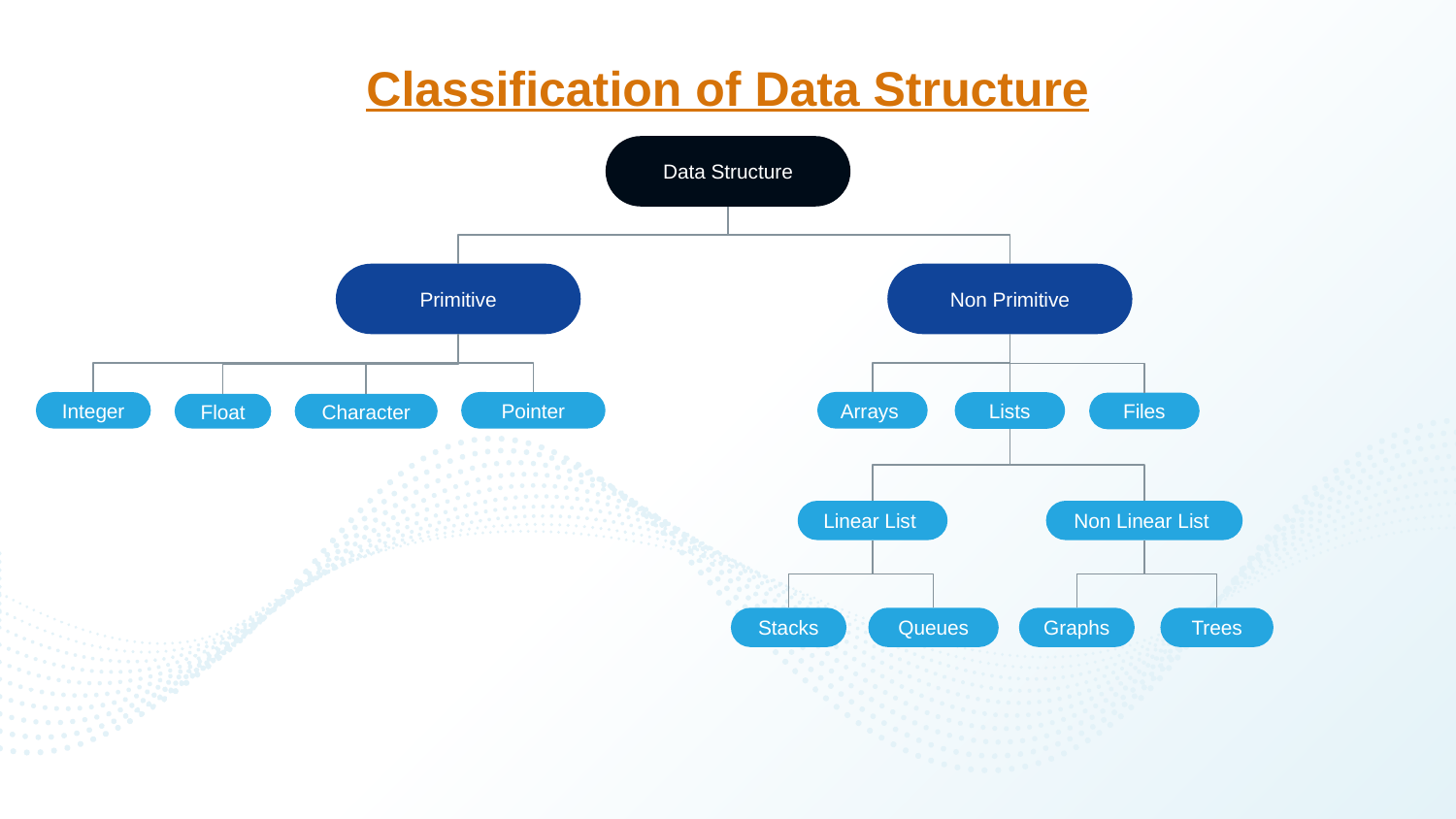

# Classification of Data Structure
Data Structure
Non Primitive
Primitive
Arrays
Integer
Pointer
Lists
Files
Character
Float
Linear List
Non Linear List
Stacks
Queues
Trees
Graphs